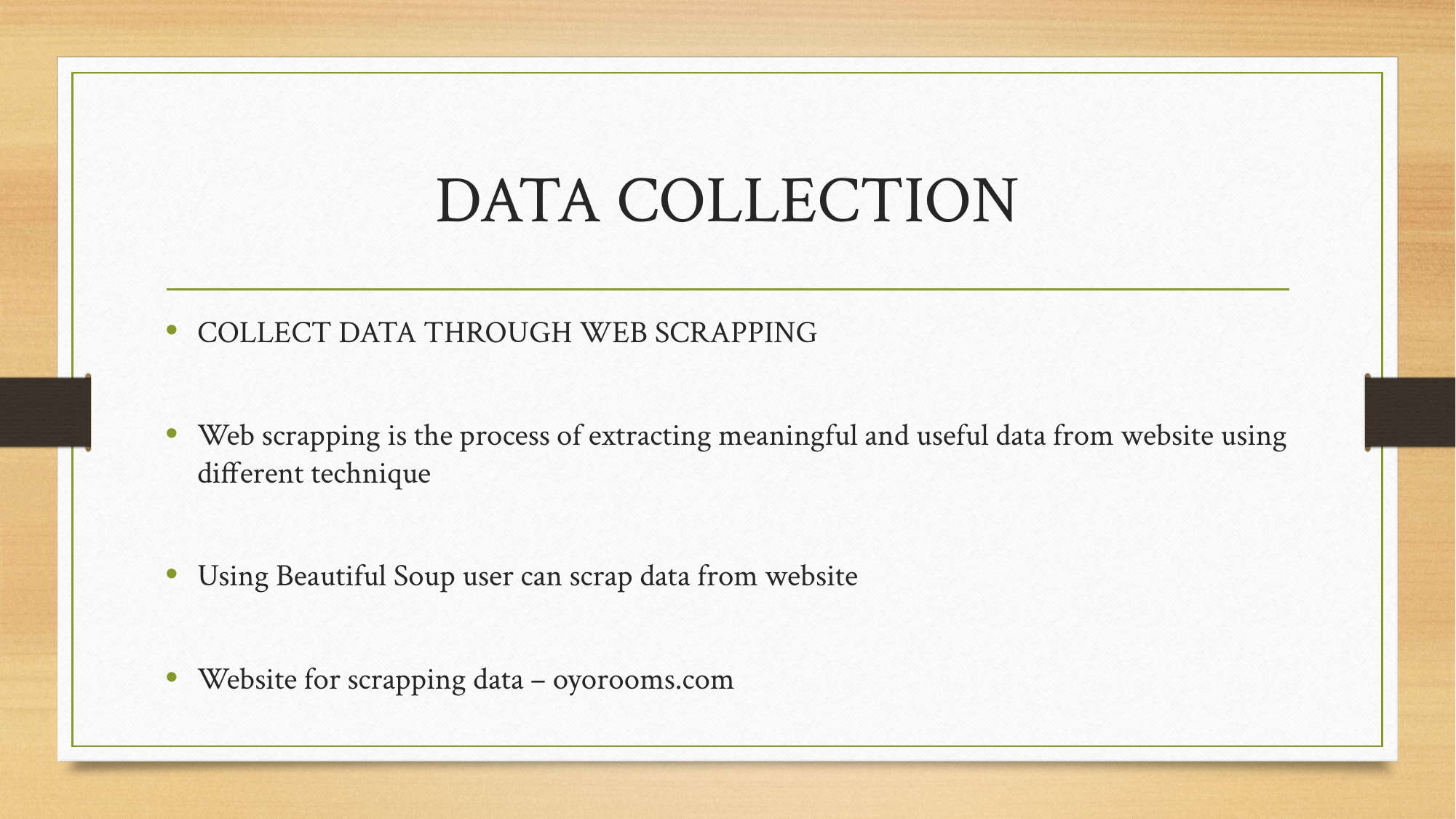

# DATA COLLECTION
COLLECT DATA THROUGH WEB SCRAPPING

Web scrapping is the process of extracting meaningful and useful data from website using different technique

Using Beautiful Soup user can scrap data from website

Website for scrapping data – oyorooms.com